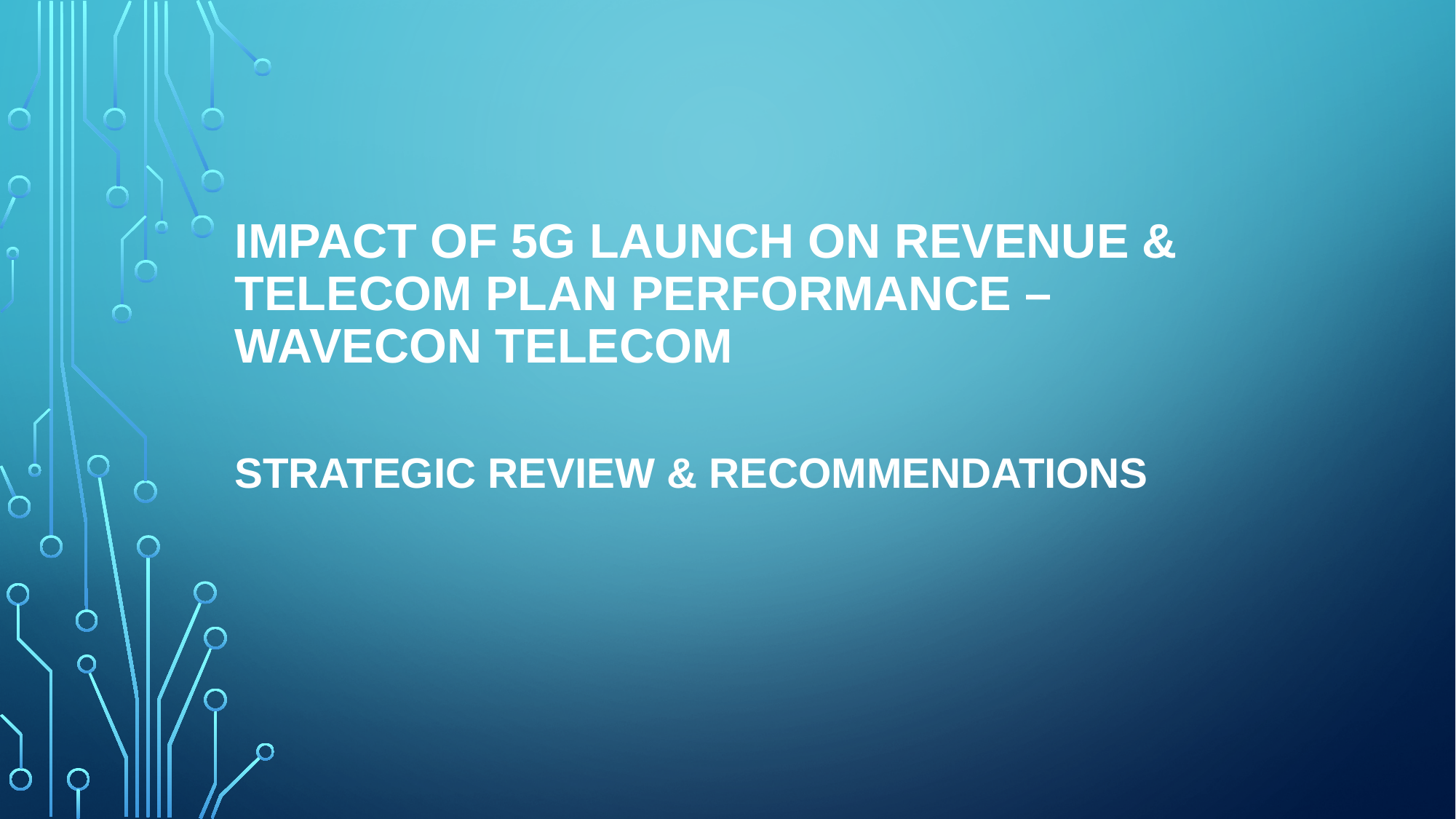

# Impact of 5G Launch on Revenue & Telecom Plan Performance – Wavecon Telecom
Strategic Review & Recommendations